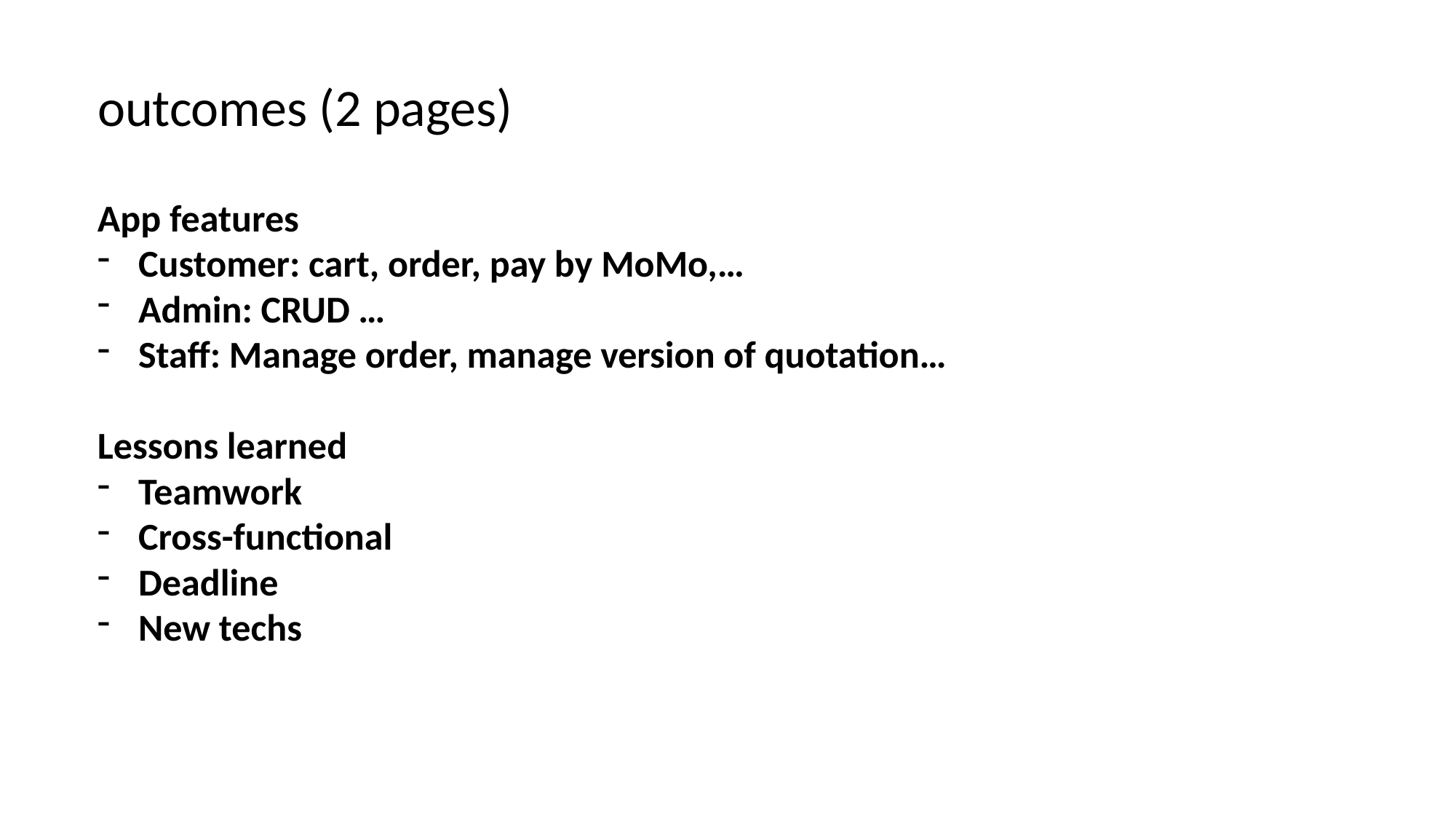

# outcomes (2 pages)
App features
Customer: cart, order, pay by MoMo,…
Admin: CRUD …
Staff: Manage order, manage version of quotation…

Lessons learned
Teamwork
Cross-functional
Deadline
New techs